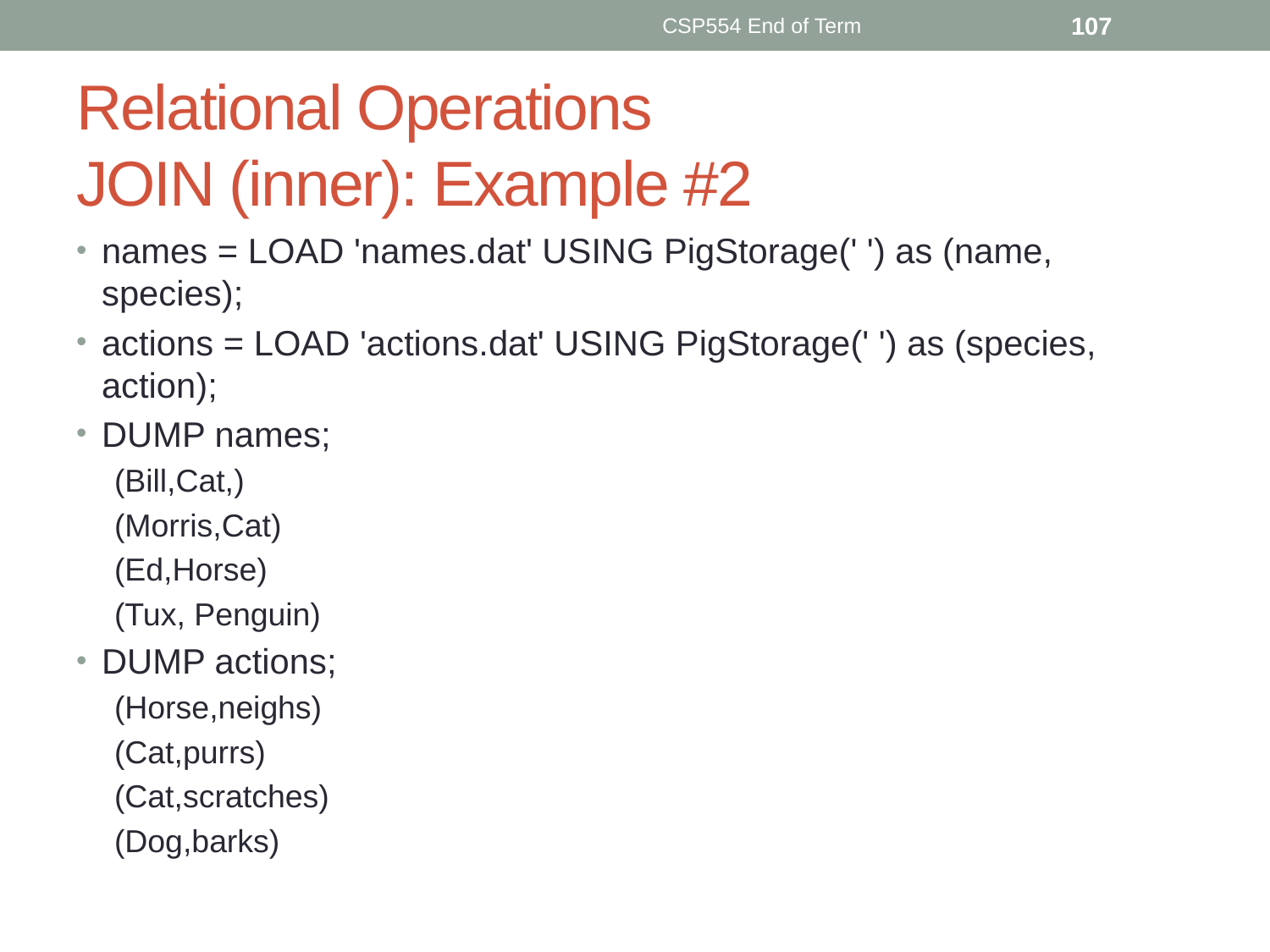

CSP554 End of Term
107
# Relational Operations JOIN (inner): Example #2
names = LOAD 'names.dat' USING PigStorage(' ') as (name, species);
actions = LOAD 'actions.dat' USING PigStorage(' ') as (species, action);
DUMP names;
(Bill,Cat,)
(Morris,Cat)
(Ed,Horse)
(Tux, Penguin)
DUMP actions;
(Horse,neighs)
(Cat,purrs)
(Cat,scratches)
(Dog,barks)